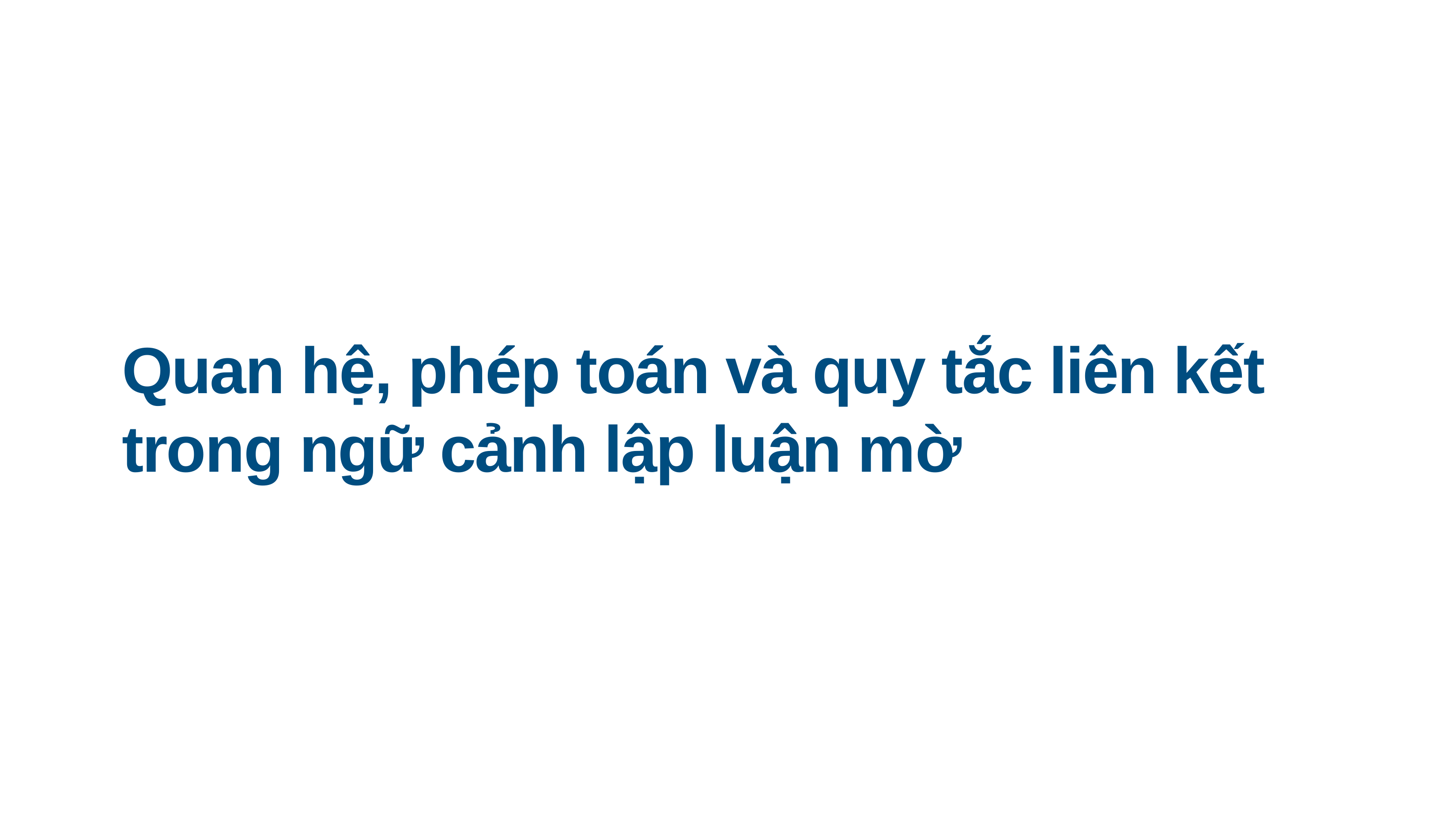

# Quan hệ, phép toán và quy tắc liên kết trong ngữ cảnh lập luận mờ